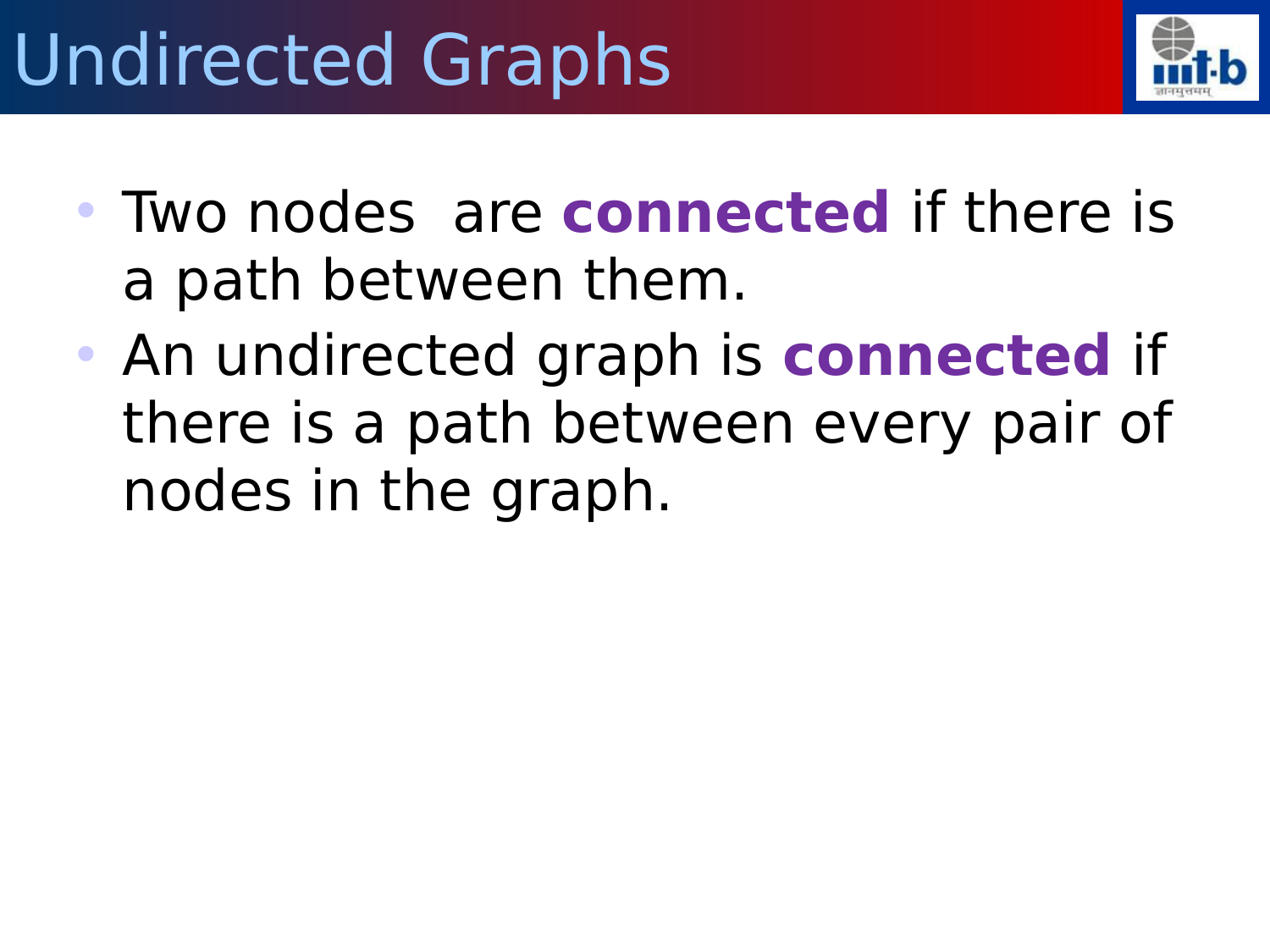

Undirected Graphs
Two nodes  are connected if there is a path between them.
An undirected graph is connected if  there is a path between every pair of nodes in the graph.